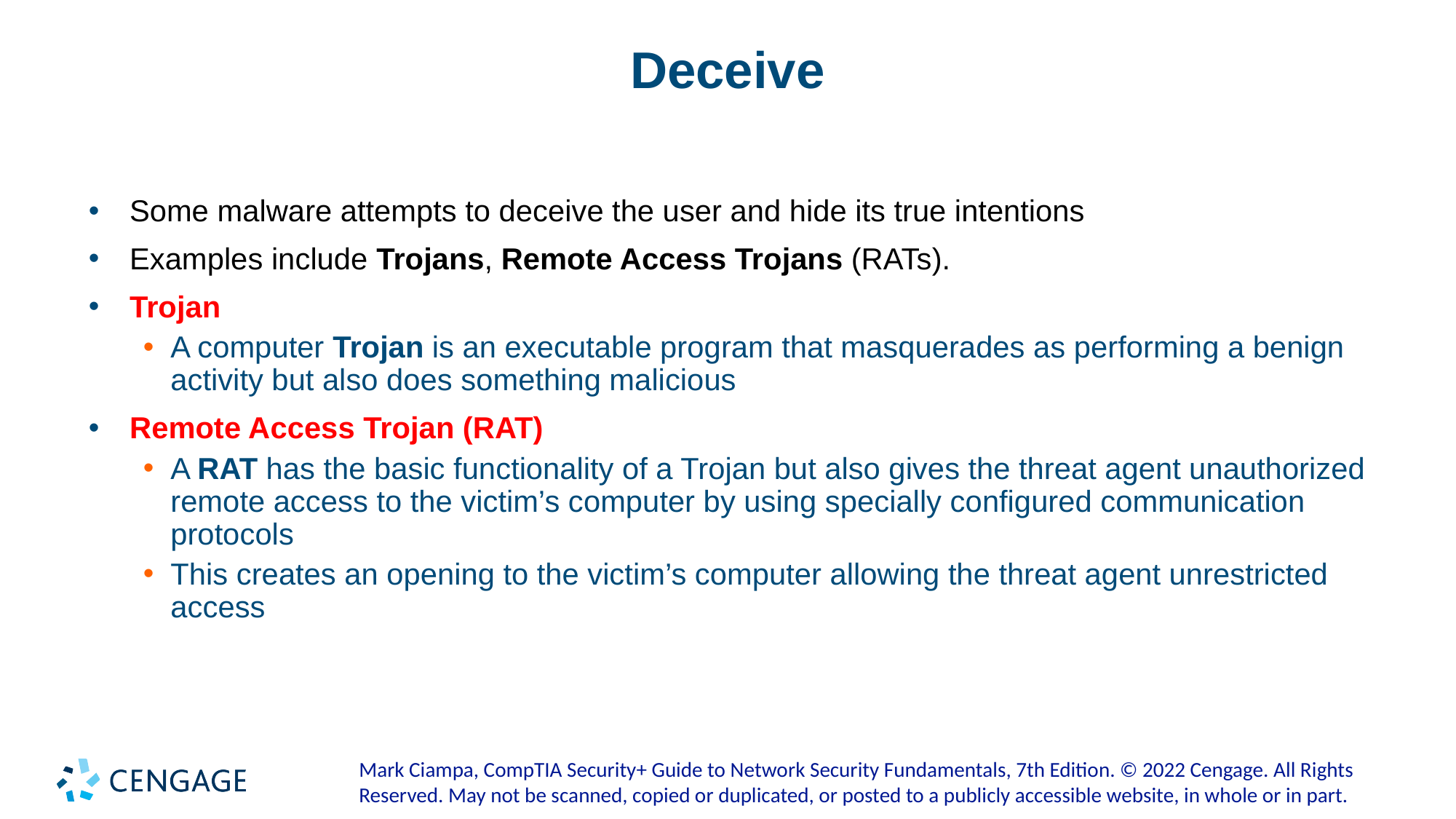

# Deceive
Some malware attempts to deceive the user and hide its true intentions
Examples include Trojans, Remote Access Trojans (RATs).
Trojan
A computer Trojan is an executable program that masquerades as performing a benign activity but also does something malicious
Remote Access Trojan (RAT)
A RAT has the basic functionality of a Trojan but also gives the threat agent unauthorized remote access to the victim’s computer by using specially configured communication protocols
This creates an opening to the victim’s computer allowing the threat agent unrestricted access